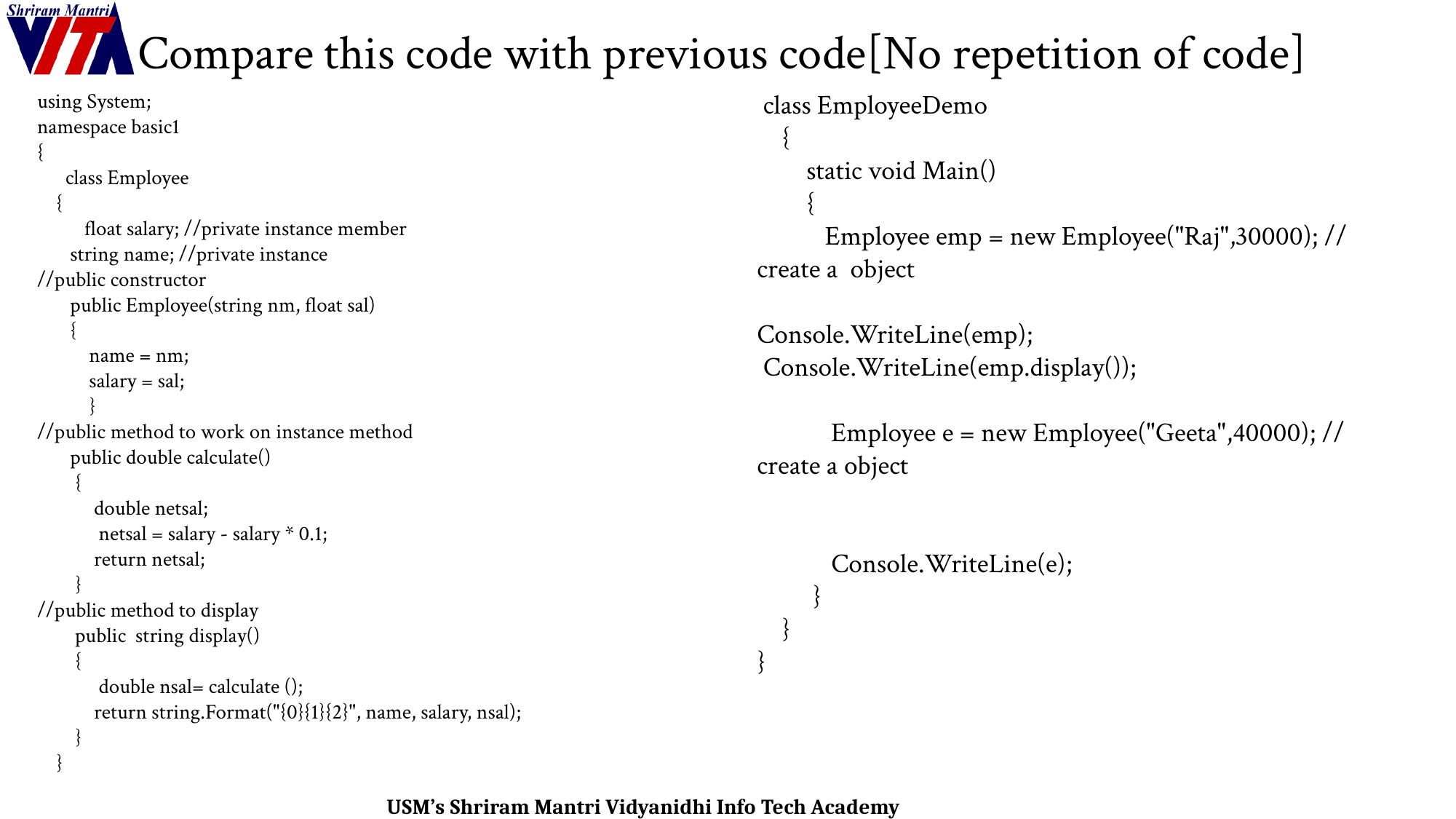

# Compare this code with previous code[No repetition of code]
 class EmployeeDemo
    {
        static void Main()
        {
           Employee emp = new Employee("Raj",30000); // create a  object

Console.WriteLine(emp);
 Console.WriteLine(emp.display());

            Employee e = new Employee("Geeta",40000); // create a object

            Console.WriteLine(e);
         }
    }
}
using System;
namespace basic1
{
      class Employee
    {
          float salary; //private instance member
       string name; //private instance
//public constructor
       public Employee(string nm, float sal)
       {
           name = nm;
           salary = sal;
           }
//public method to work on instance method
       public double calculate()
        {
            double netsal;
             netsal = salary - salary * 0.1;
            return netsal;
        }
//public method to display
        public  string display()
        {
             double nsal= calculate ();
            return string.Format("{0}{1}{2}", name, salary, nsal);
        }
    }